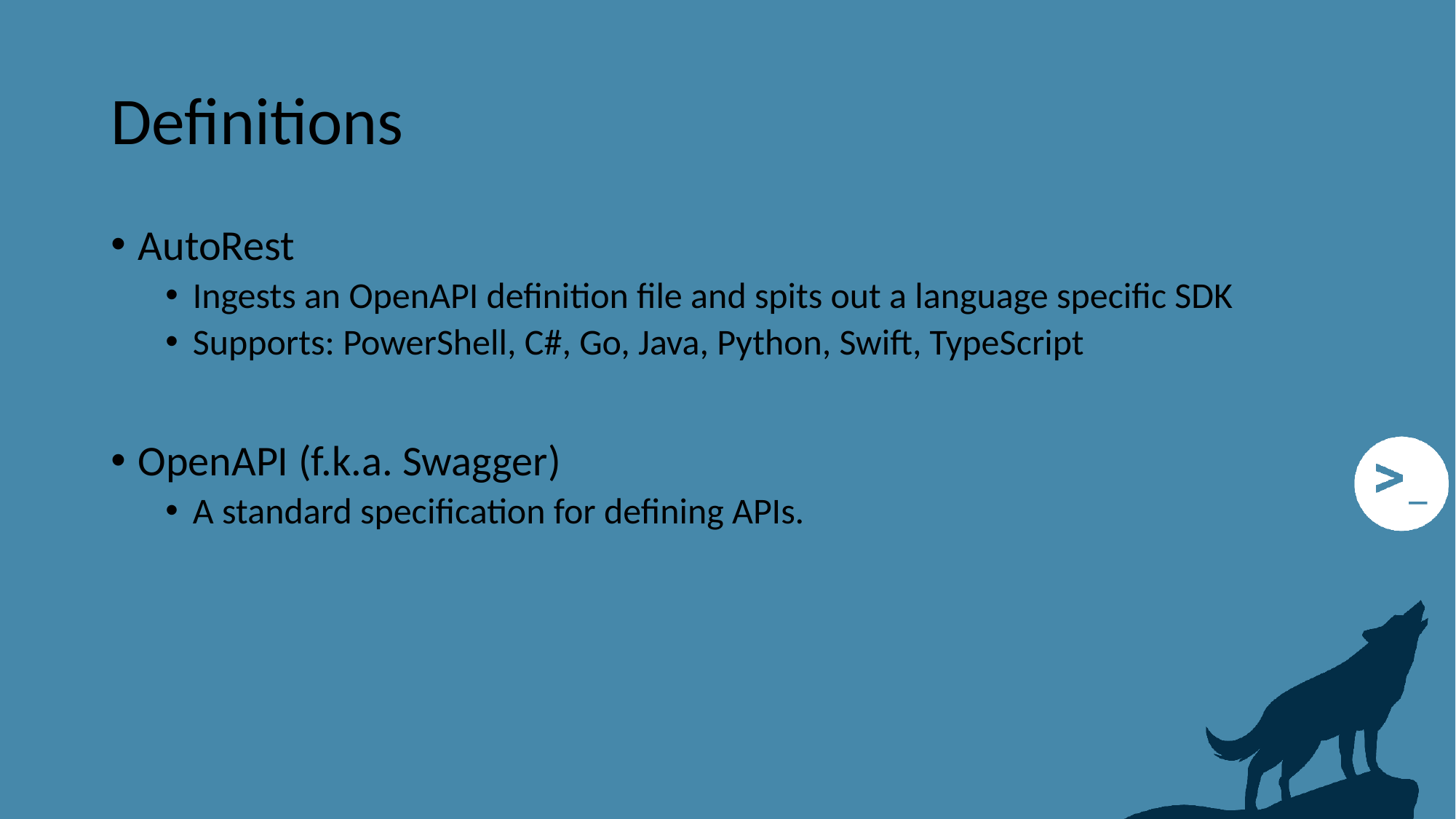

# Definitions
AutoRest
Ingests an OpenAPI definition file and spits out a language specific SDK
Supports: PowerShell, C#, Go, Java, Python, Swift, TypeScript

OpenAPI (f.k.a. Swagger)
A standard specification for defining APIs.